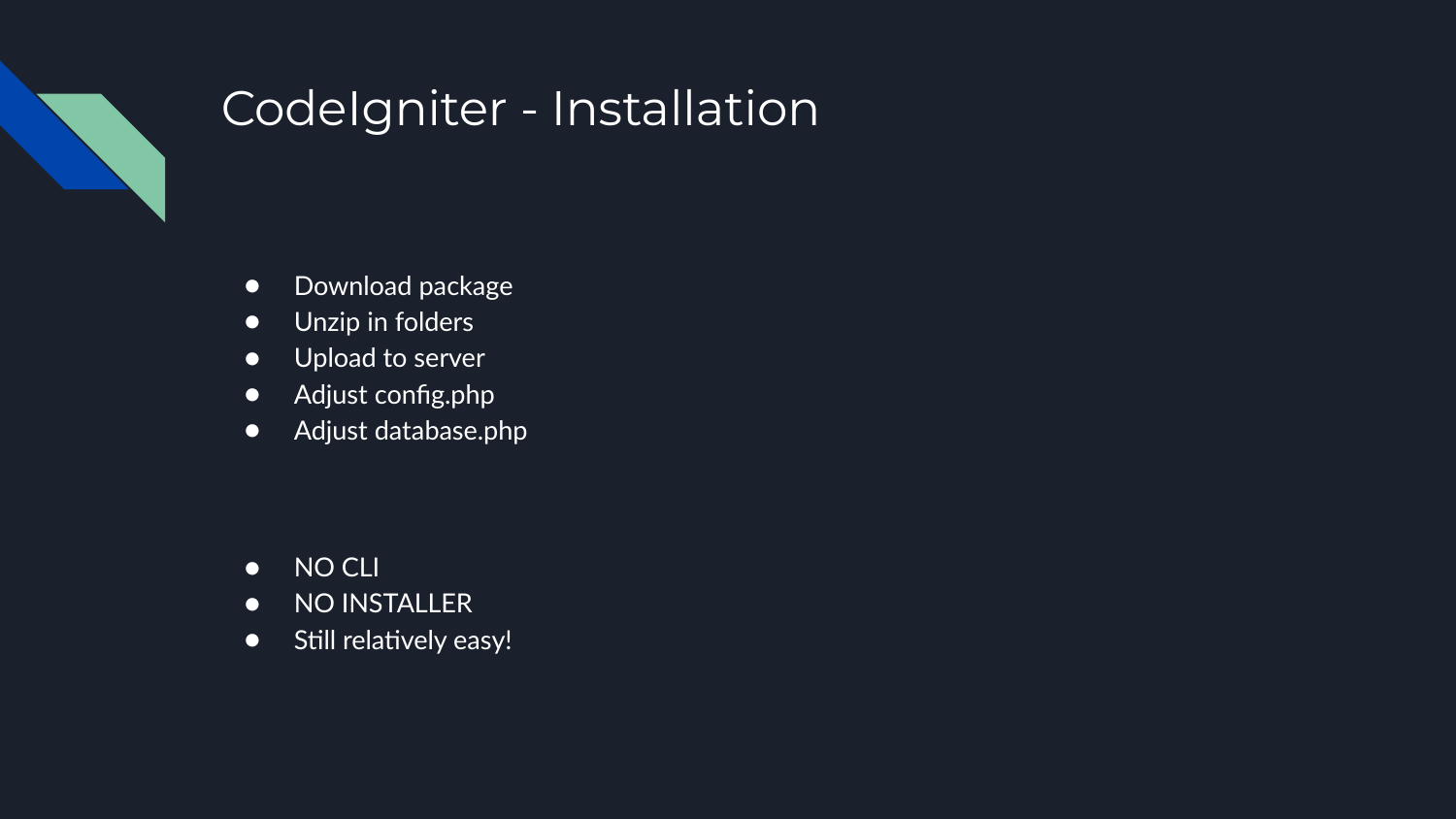

# CodeIgniter - Installation
Download package
Unzip in folders
Upload to server
Adjust config.php
Adjust database.php

NO CLI
NO INSTALLER
Still relatively easy!